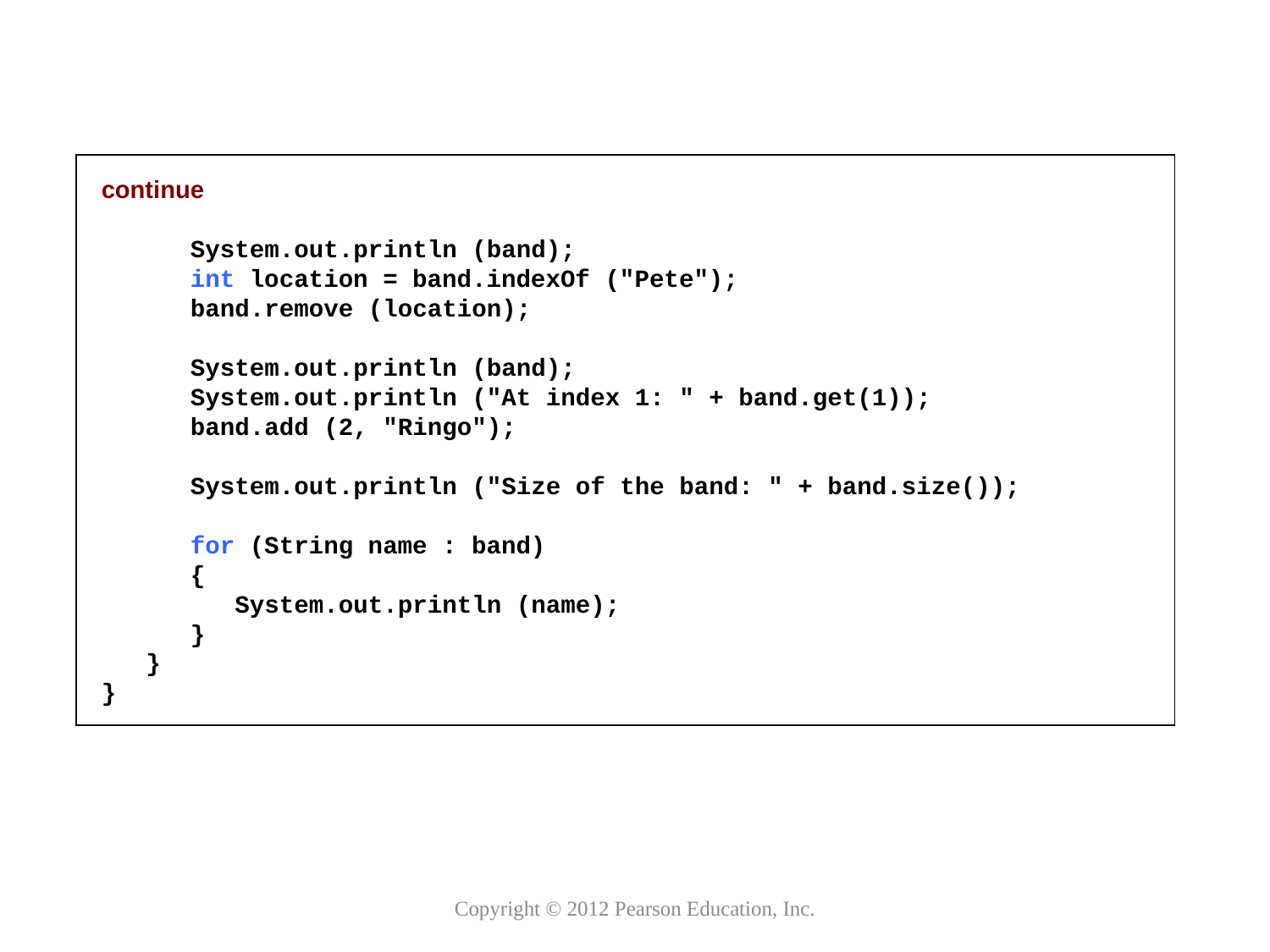

continue

      System.out.println (band);
      int location = band.indexOf ("Pete");
      band.remove (location);

      System.out.println (band);
      System.out.println ("At index 1: " + band.get(1));
      band.add (2, "Ringo");

      System.out.println ("Size of the band: " + band.size());

      for (String name : band)
      {
         System.out.println (name);
      }
   }
}
Copyright © 2012 Pearson Education, Inc.